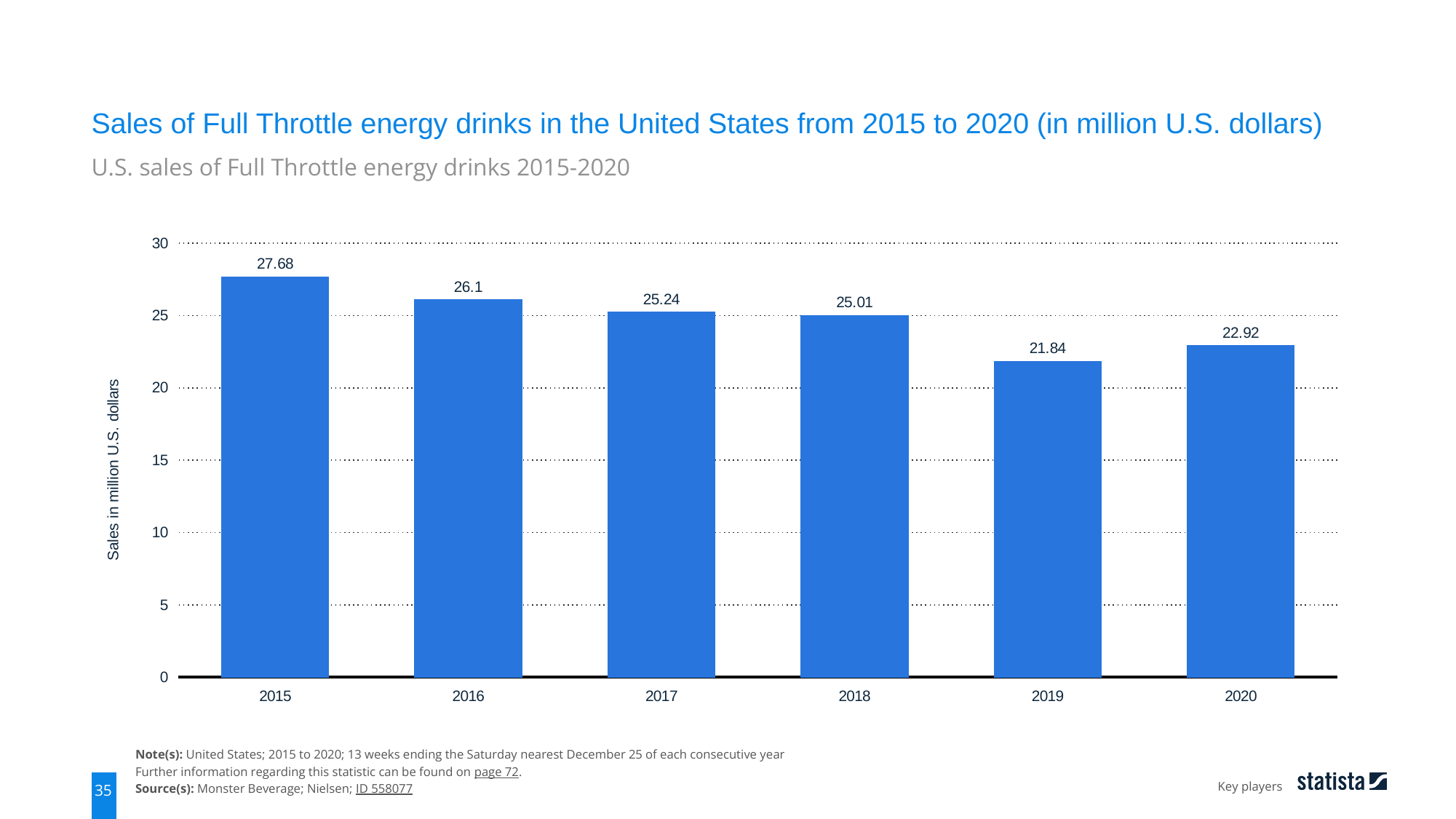

Sales of Full Throttle energy drinks in the United States from 2015 to 2020 (in million U.S. dollars)
U.S. sales of Full Throttle energy drinks 2015-2020

### Chart

| Category | data |
|---|---|
| 2015 | 27.68 |
| 2016 | 26.1 |
| 2017 | 25.24 |
| 2018 | 25.01 |
| 2019 | 21.84 |
| 2020 | 22.92 |
Note(s): United States; 2015 to 2020; 13 weeks ending the Saturday nearest December 25 of each consecutive year
Further information regarding this statistic can be found on page 72.
Source(s): Monster Beverage; Nielsen; ID 558077
Key players

35